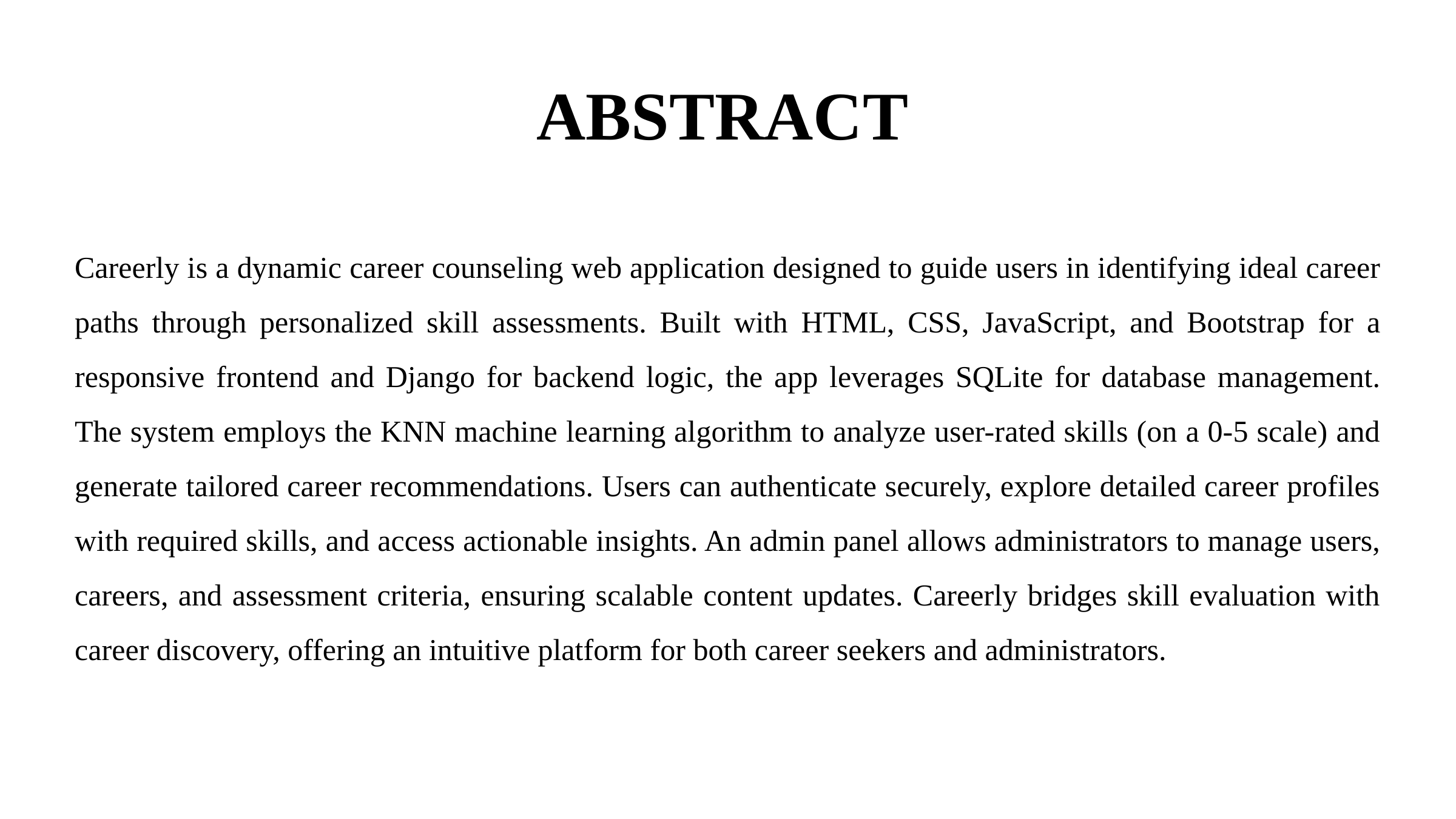

ABSTRACT
Careerly is a dynamic career counseling web application designed to guide users in identifying ideal career paths through personalized skill assessments. Built with HTML, CSS, JavaScript, and Bootstrap for a responsive frontend and Django for backend logic, the app leverages SQLite for database management. The system employs the KNN machine learning algorithm to analyze user-rated skills (on a 0-5 scale) and generate tailored career recommendations. Users can authenticate securely, explore detailed career profiles with required skills, and access actionable insights. An admin panel allows administrators to manage users, careers, and assessment criteria, ensuring scalable content updates. Careerly bridges skill evaluation with career discovery, offering an intuitive platform for both career seekers and administrators.